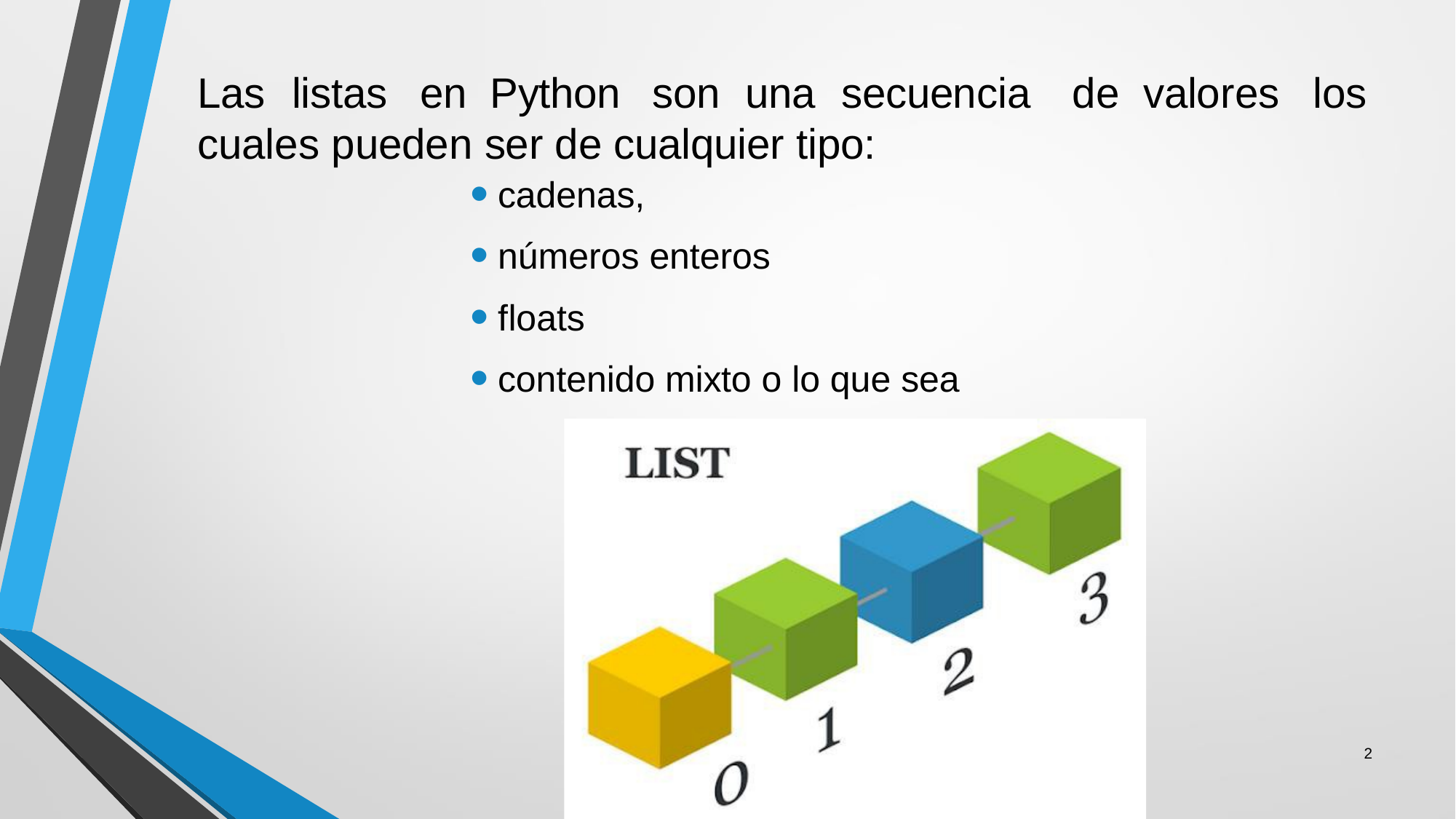

Las	listas	en	Python	son	una	secuencia	de	valores	los cuales pueden ser de cualquier tipo:
cadenas,
números enteros
floats
contenido mixto o lo que sea

2